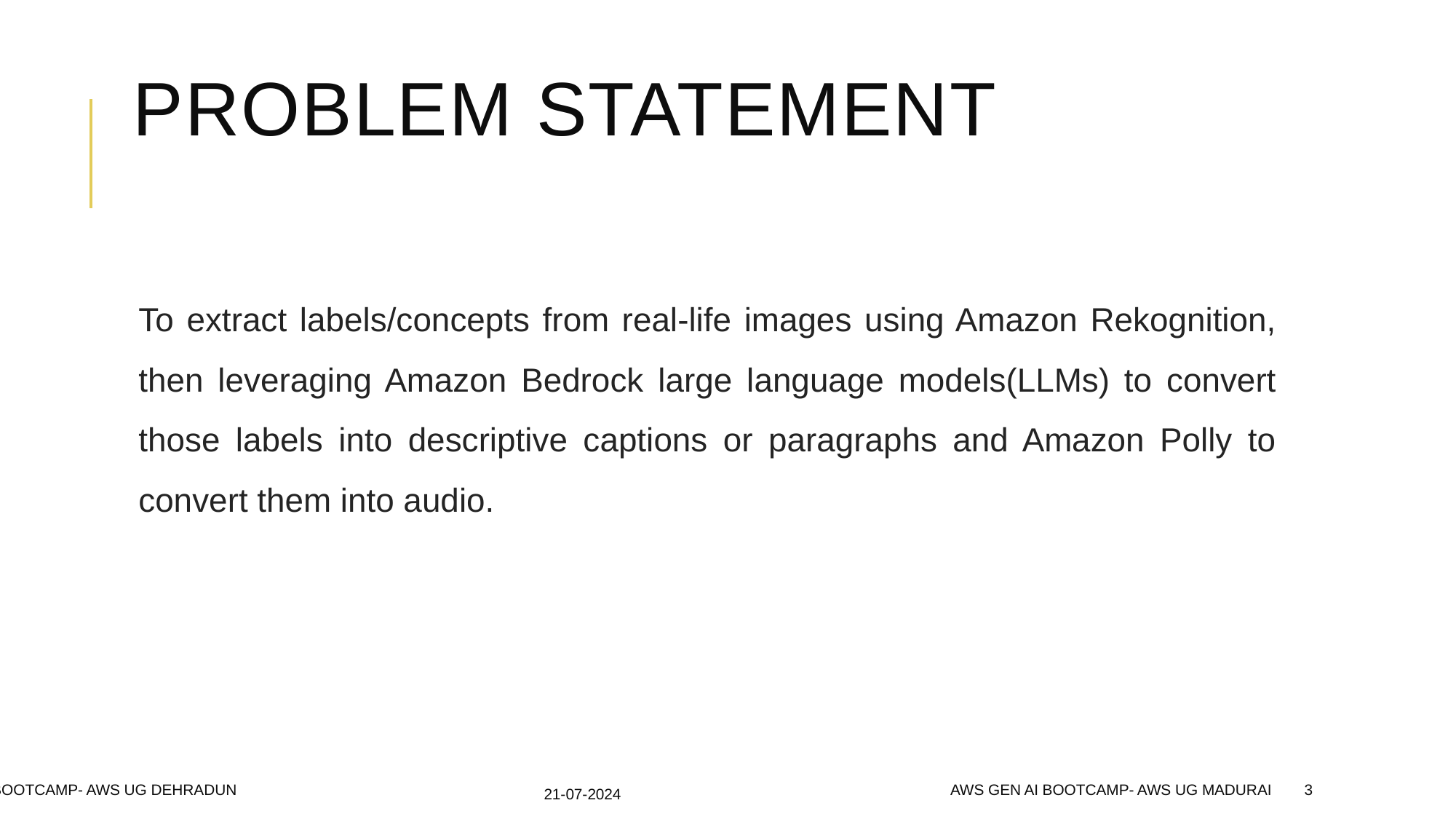

# Problem Statement
To extract labels/concepts from real-life images using Amazon Rekognition, then leveraging Amazon Bedrock large language models(LLMs) to convert those labels into descriptive captions or paragraphs and Amazon Polly to convert them into audio.
AWS Gen AI Bootcamp- AWS UG Dehradun
AWS Gen AI Bootcamp- AWS UG MADURAI
3
21-07-2024